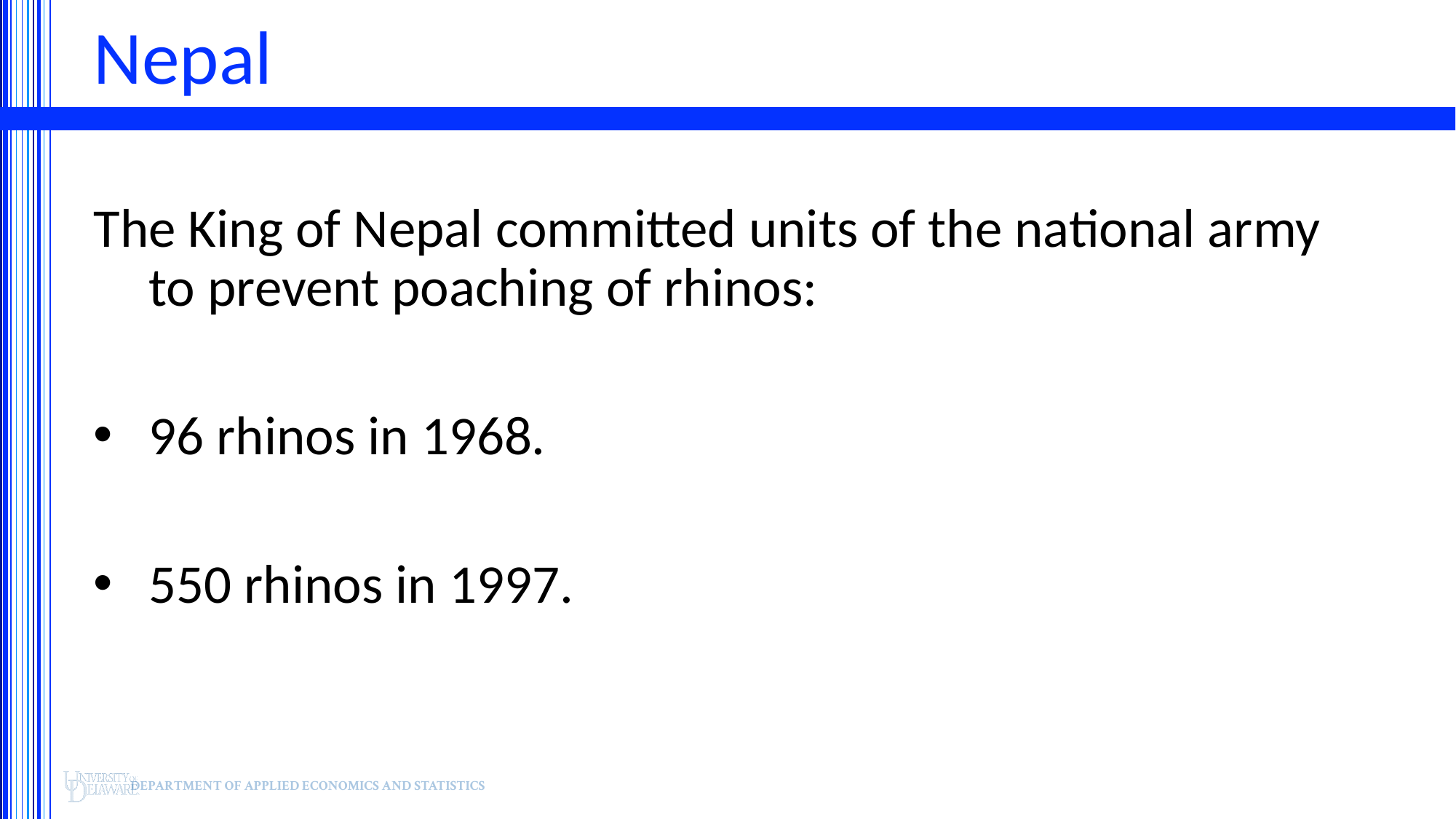

# Nepal
The King of Nepal committed units of the national army to prevent poaching of rhinos:

96 rhinos in 1968.

550 rhinos in 1997.